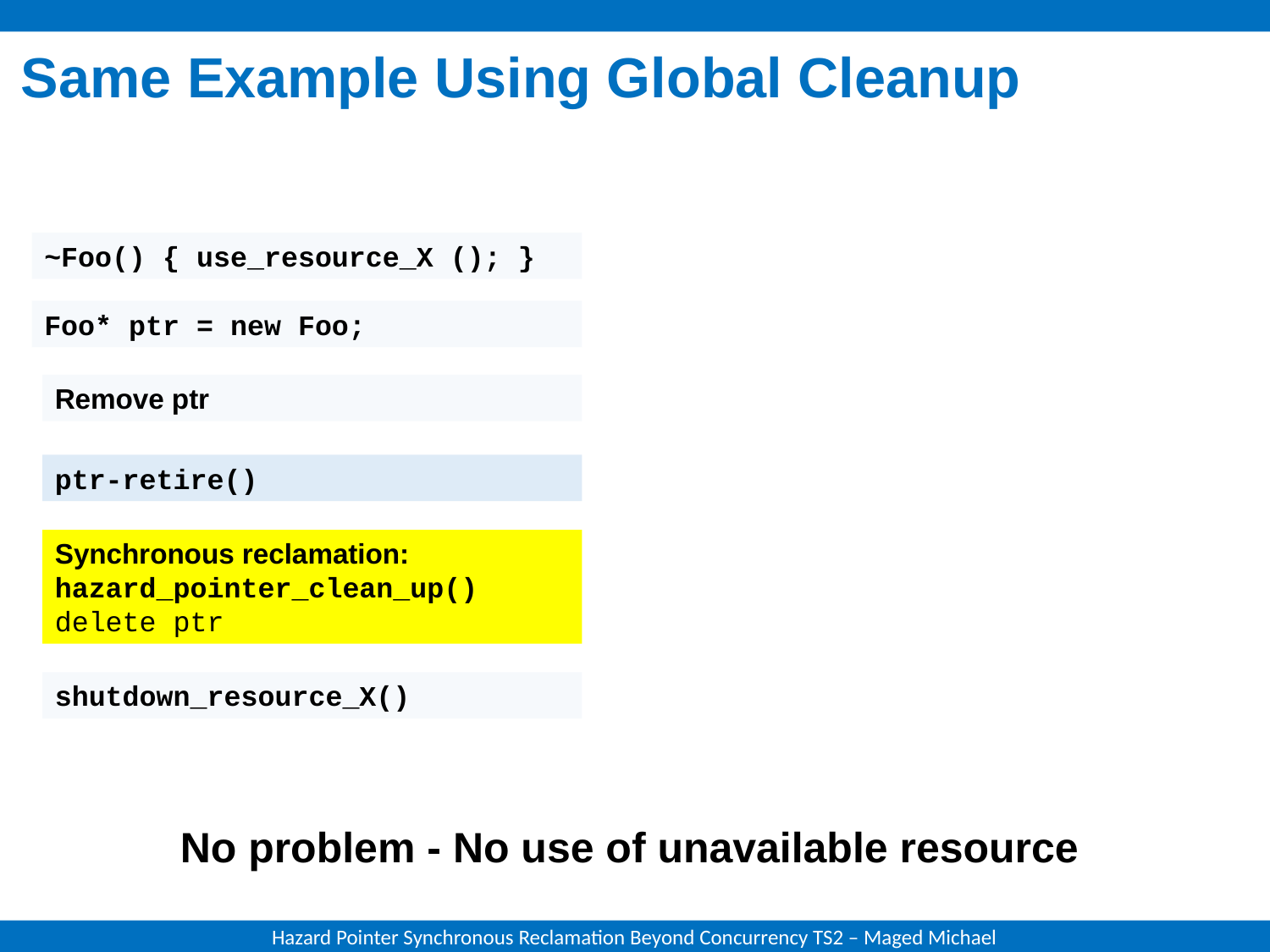

# Same Example Using Global Cleanup
~Foo() { use_resource_X (); }
Foo* ptr = new Foo;
Remove ptr
ptr-retire()
Synchronous reclamation:
hazard_pointer_clean_up()
delete ptr
shutdown_resource_X()
No problem - No use of unavailable resource
Hazard Pointer Synchronous Reclamation Beyond Concurrency TS2 – Maged Michael
9